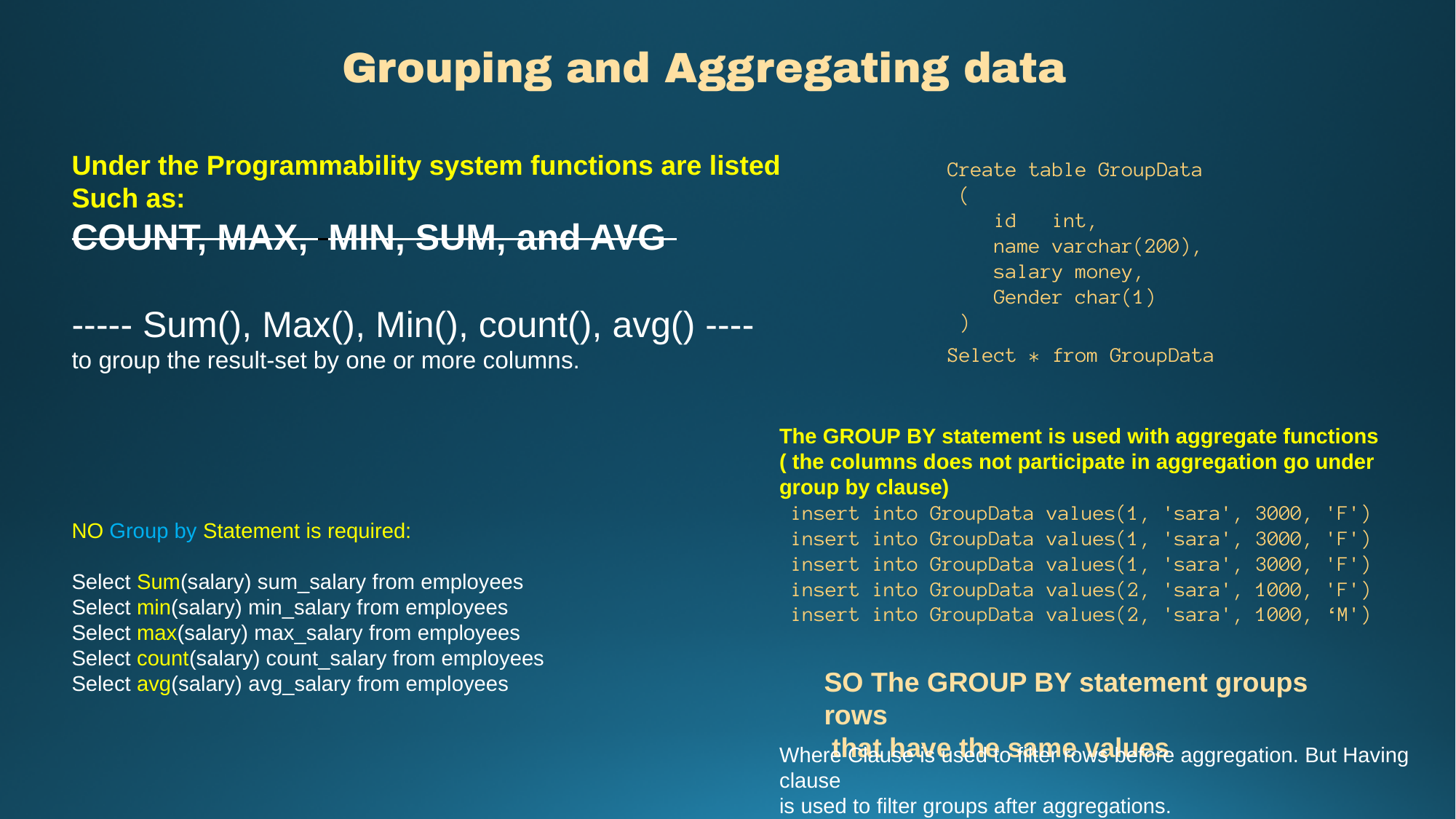

Grouping and Aggregating data

Under the Programmability system functions are listed
Such as:
COUNT, MAX,  MIN, SUM, and AVG

----- Sum(), Max(), Min(), count(), avg() ----
to group the result-set by one or more columns.

Create table GroupData
 (
    id   int,
    name varchar(200),
    salary money,
    Gender char(1)
 )

Select * from GroupData

The GROUP BY statement is used with aggregate functions
( the columns does not participate in aggregation go under group by clause)
 insert into GroupData values(1, 'sara', 3000, 'F')
 insert into GroupData values(1, 'sara', 3000, 'F')
 insert into GroupData values(1, 'sara', 3000, 'F')
 insert into GroupData values(2, 'sara', 1000, 'F')
 insert into GroupData values(2, 'sara', 1000, ‘M')

NO Group by Statement is required:

Select Sum(salary) sum_salary from employees
Select min(salary) min_salary from employees
Select max(salary) max_salary from employees
Select count(salary) count_salary from employees
Select avg(salary) avg_salary from employees
SO The GROUP BY statement groups rows
 that have the same values
Where Clause is used to filter rows before aggregation. But Having clause
is used to filter groups after aggregations.